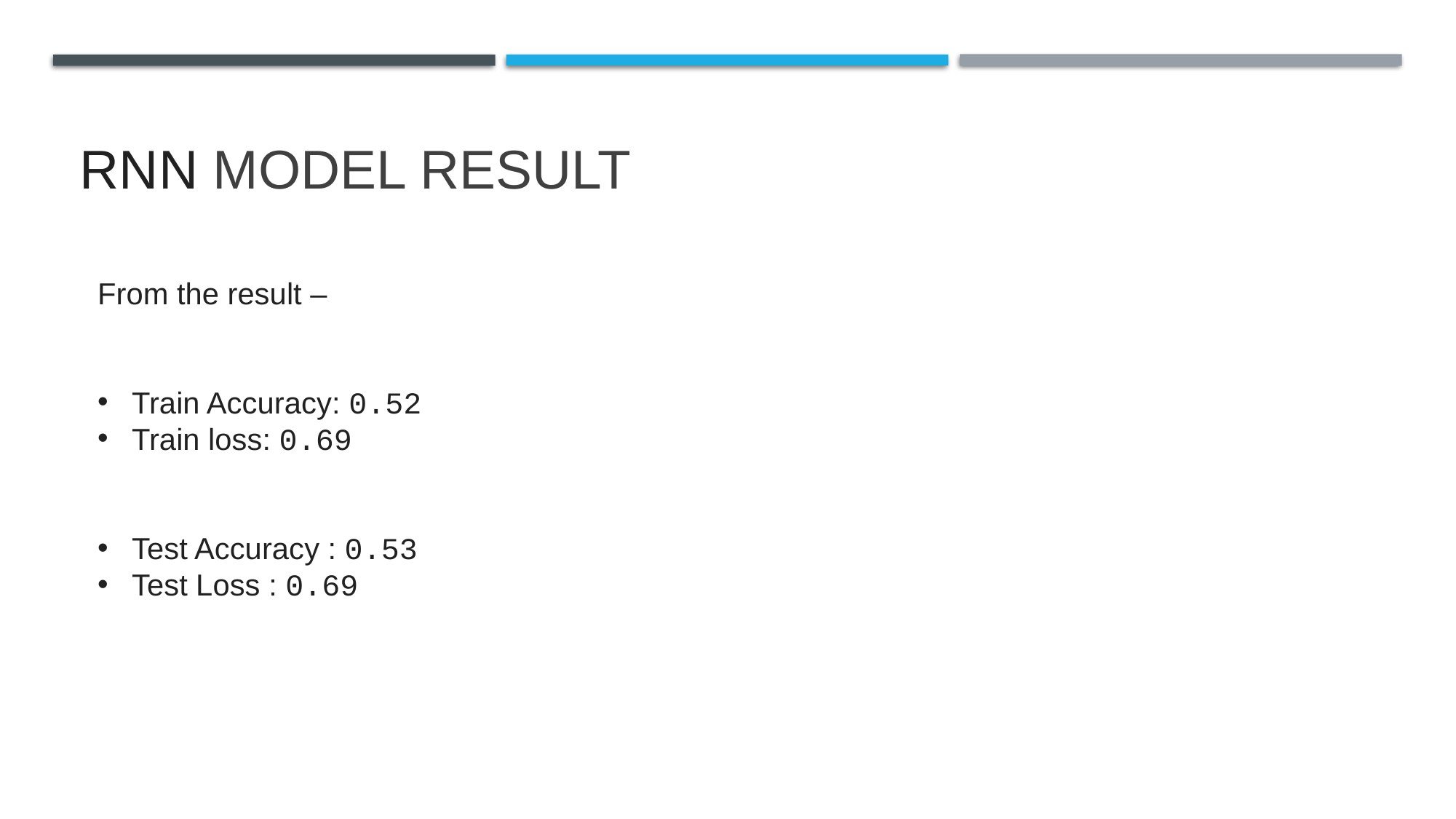

# RNN Model RESULT
From the result –

Train Accuracy: 0.52
Train loss: 0.69

Test Accuracy : 0.53
Test Loss : 0.69